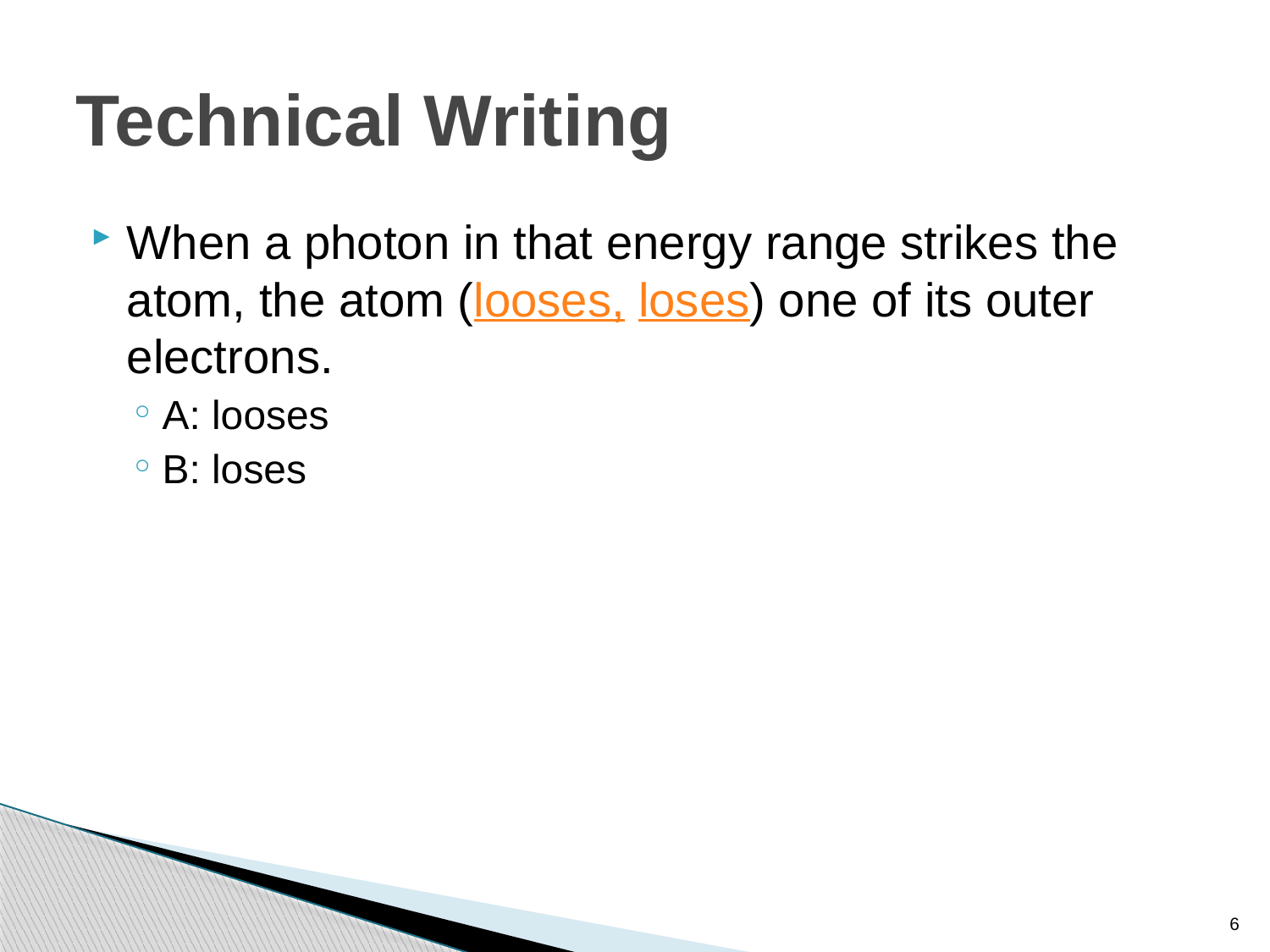

# Technical Writing
When a photon in that energy range strikes the atom, the atom (looses, loses) one of its outer electrons.
A: looses
B: loses
6